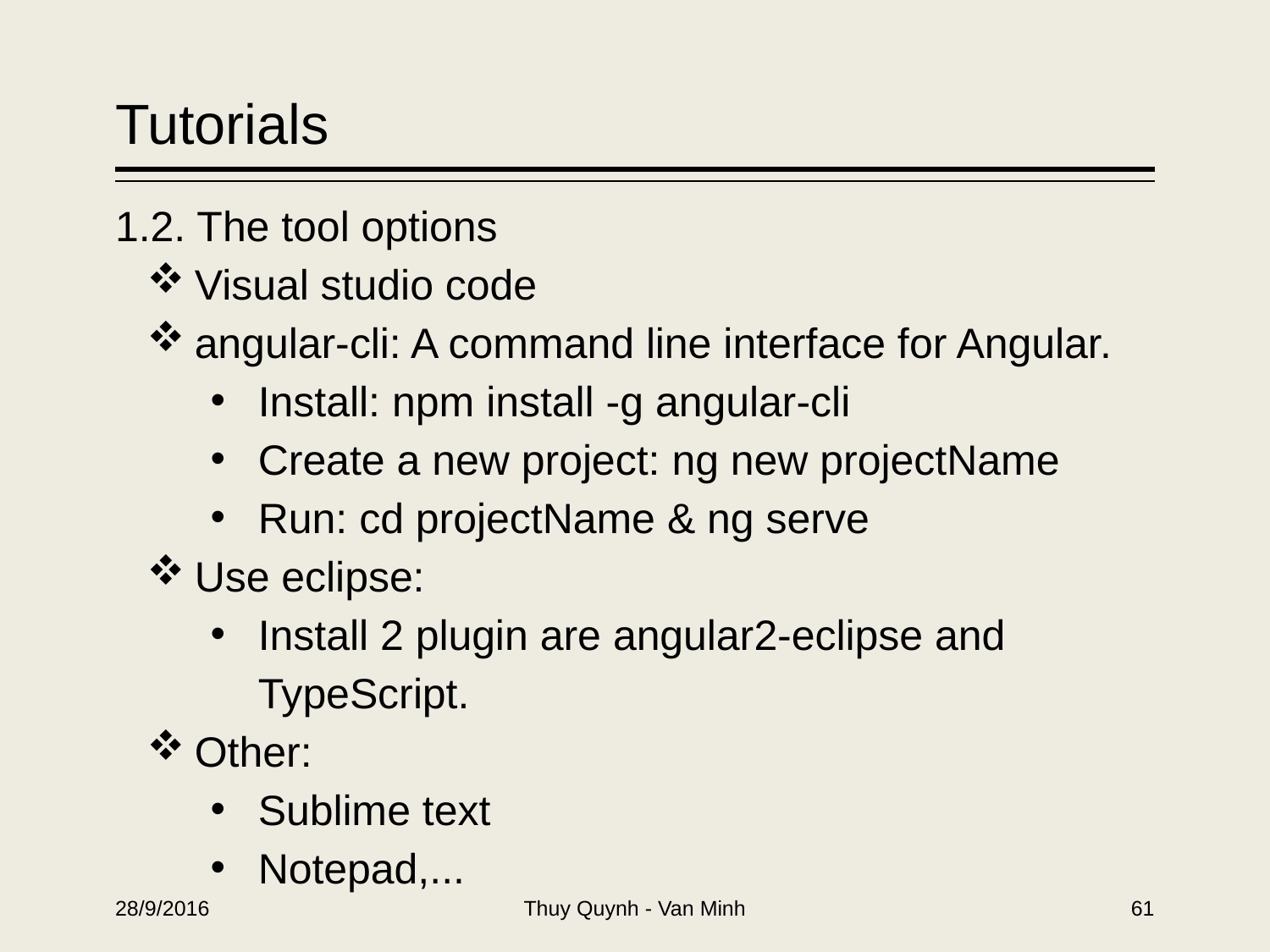

# Tutorials
1.2. The tool options
Visual studio code
angular-cli: A command line interface for Angular.
Install: npm install -g angular-cli
Create a new project: ng new projectName
Run: cd projectName & ng serve
Use eclipse:
Install 2 plugin are angular2-eclipse and TypeScript.
Other:
Sublime text
Notepad,...

Thuy Quynh - Van Minh
28/9/2016
61